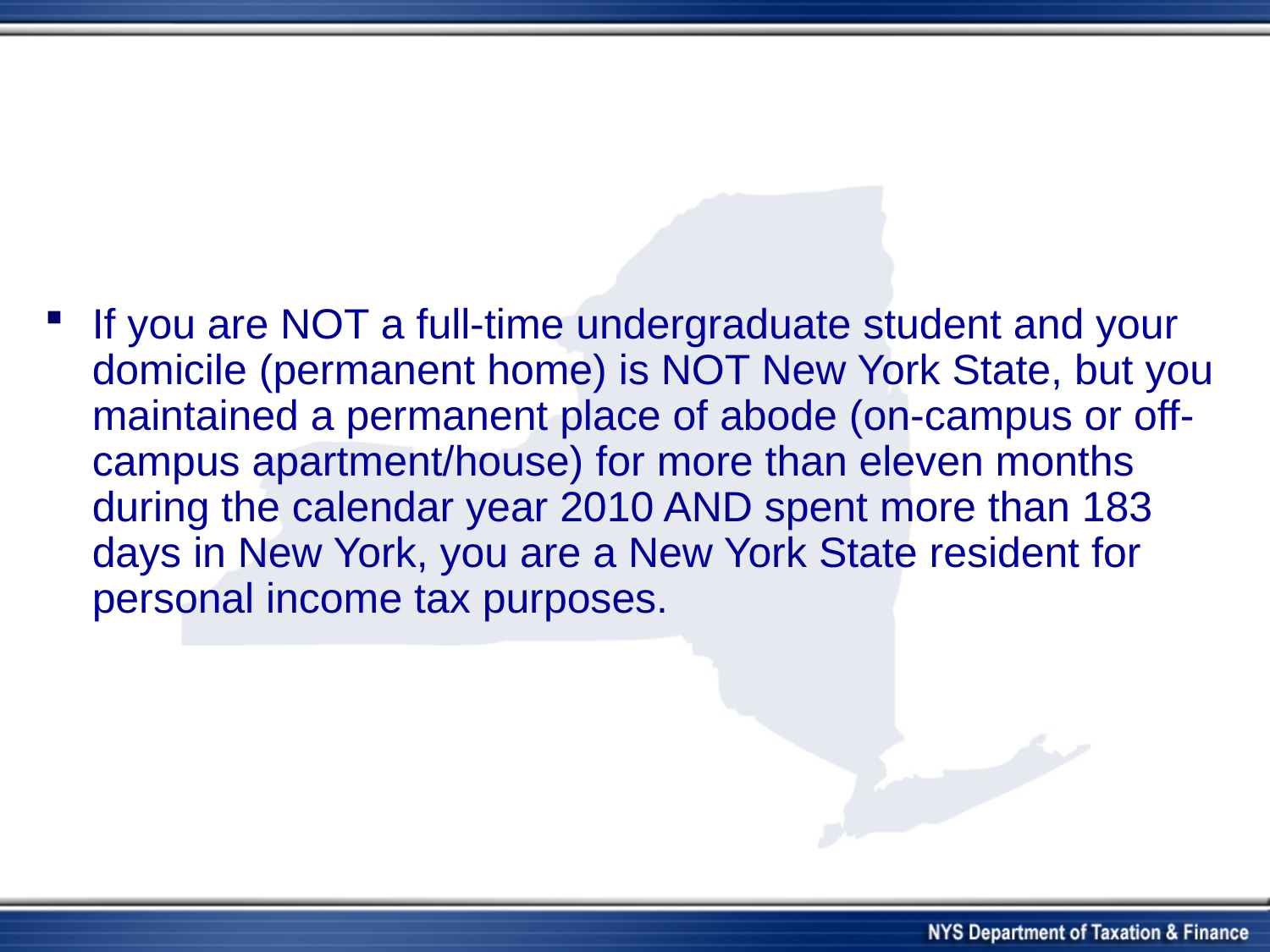

If you are NOT a full-time undergraduate student and your  domicile (permanent home) is NOT New York State, but you maintained a permanent place of abode (on-campus or off-campus apartment/house) for more than eleven months during the calendar year 2010 AND spent more than 183 days in New York, you are a New York State resident for personal income tax purposes.